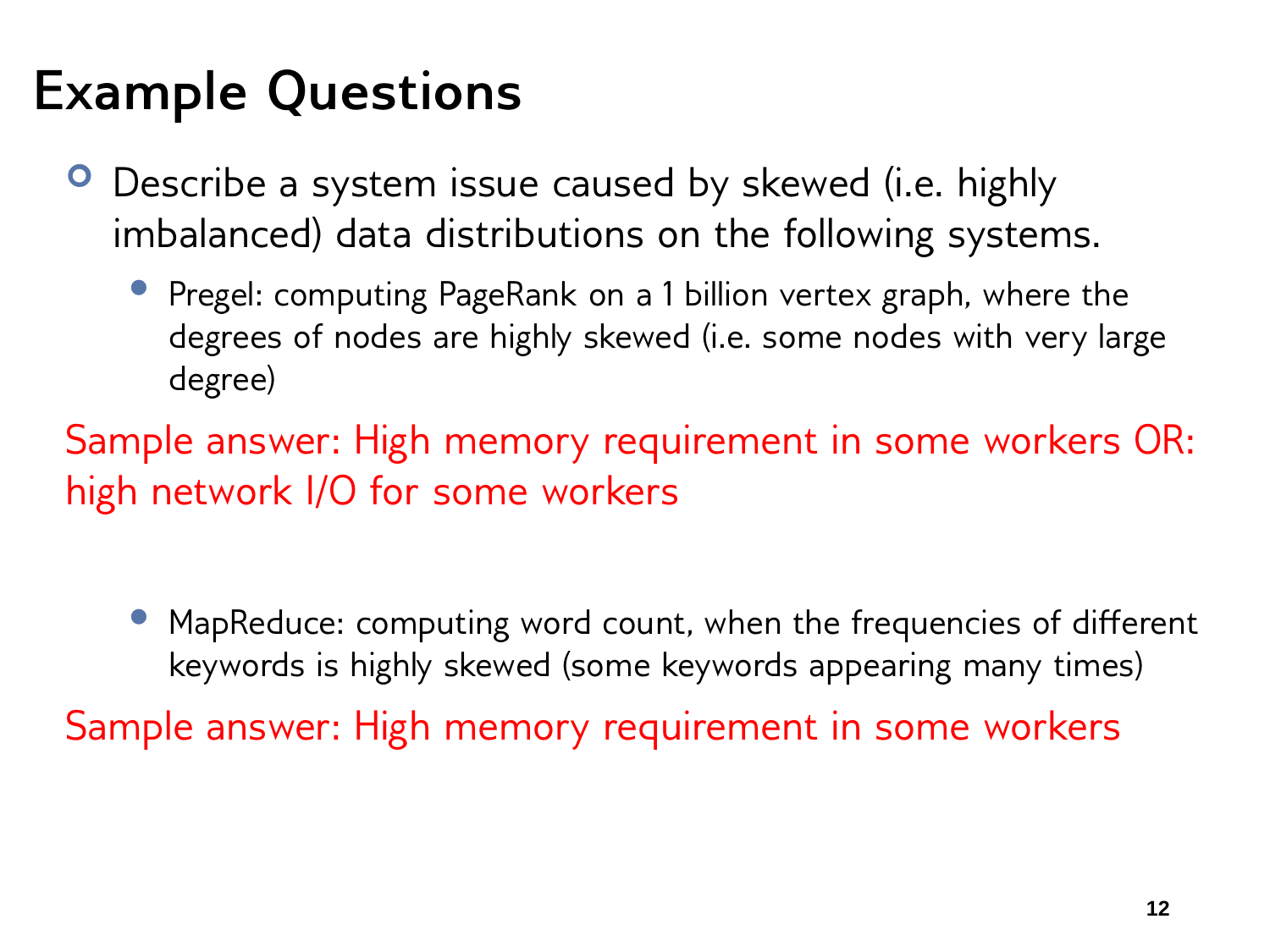

# Example Questions
Describe a system issue caused by skewed (i.e. highly imbalanced) data distributions on the following systems.
Pregel: computing PageRank on a 1 billion vertex graph, where the degrees of nodes are highly skewed (i.e. some nodes with very large degree)
Sample answer: High memory requirement in some workers OR: high network I/O for some workers

MapReduce: computing word count, when the frequencies of different keywords is highly skewed (some keywords appearing many times)
Sample answer: High memory requirement in some workers

12